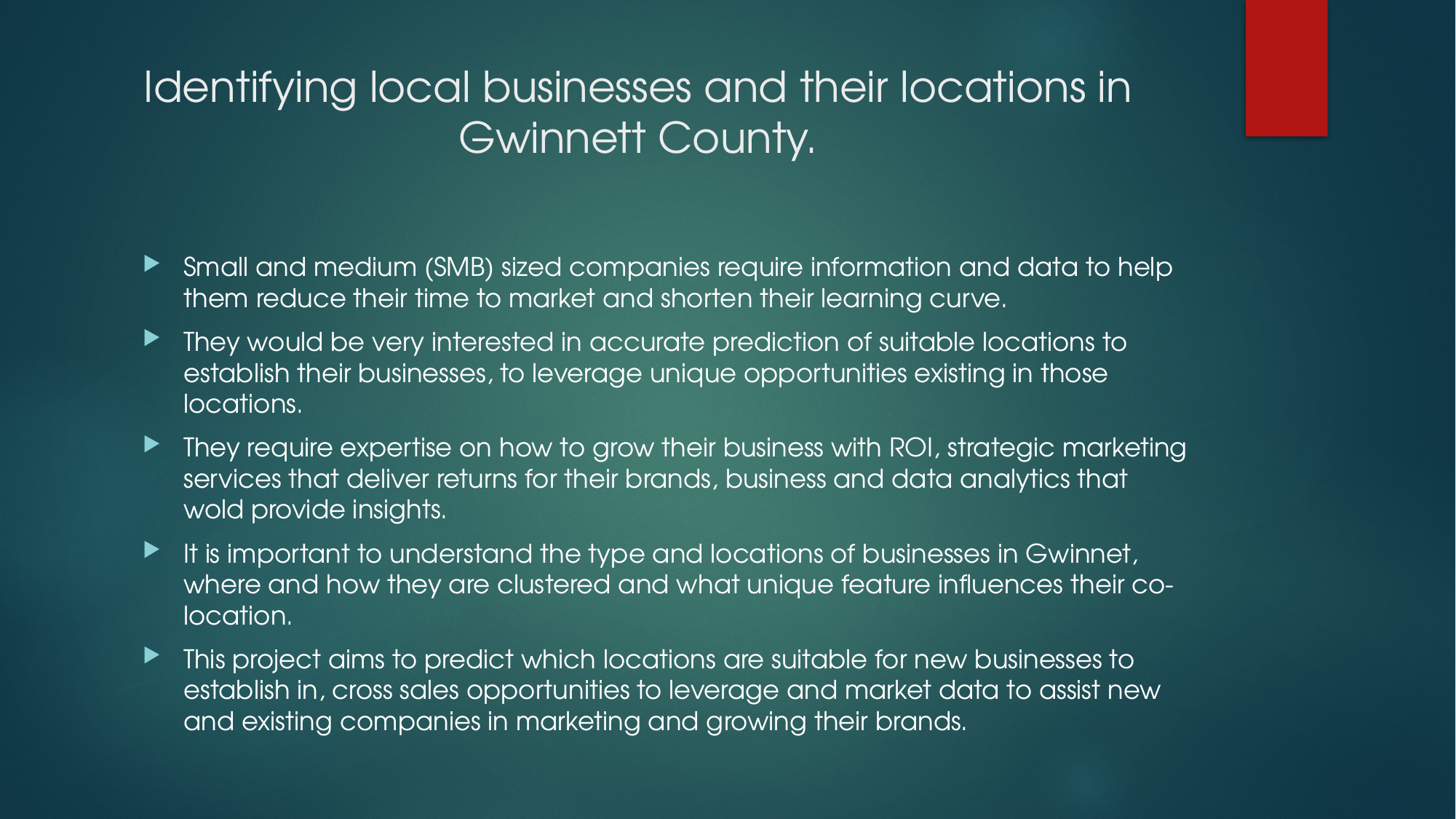

# Identifying local businesses and their locations in Gwinnett County.
Small and medium (SMB) sized companies require information and data to help them reduce their time to market and shorten their learning curve.
They would be very interested in accurate prediction of suitable locations to establish their businesses, to leverage unique opportunities existing in those locations.
They require expertise on how to grow their business with ROI, strategic marketing services that deliver returns for their brands, business and data analytics that wold provide insights.
It is important to understand the type and locations of businesses in Gwinnet, where and how they are clustered and what unique feature influences their co-location.
This project aims to predict which locations are suitable for new businesses to establish in, cross sales opportunities to leverage and market data to assist new and existing companies in marketing and growing their brands.